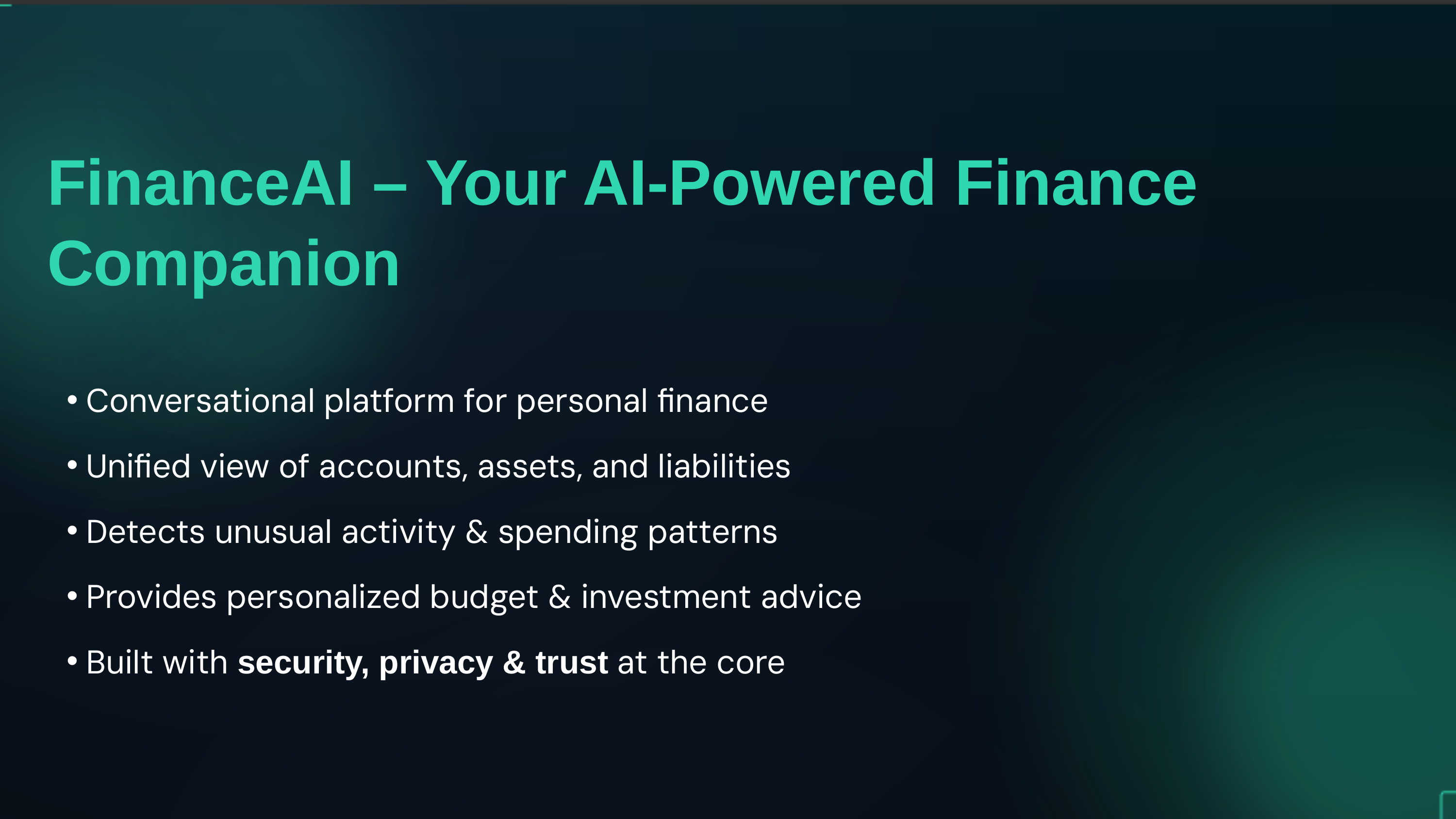

FinanceAI – Your AI-Powered Finance Companion
Conversational platform for personal finance
Unified view of accounts, assets, and liabilities
Detects unusual activity & spending patterns
Provides personalized budget & investment advice
Built with security, privacy & trust at the core